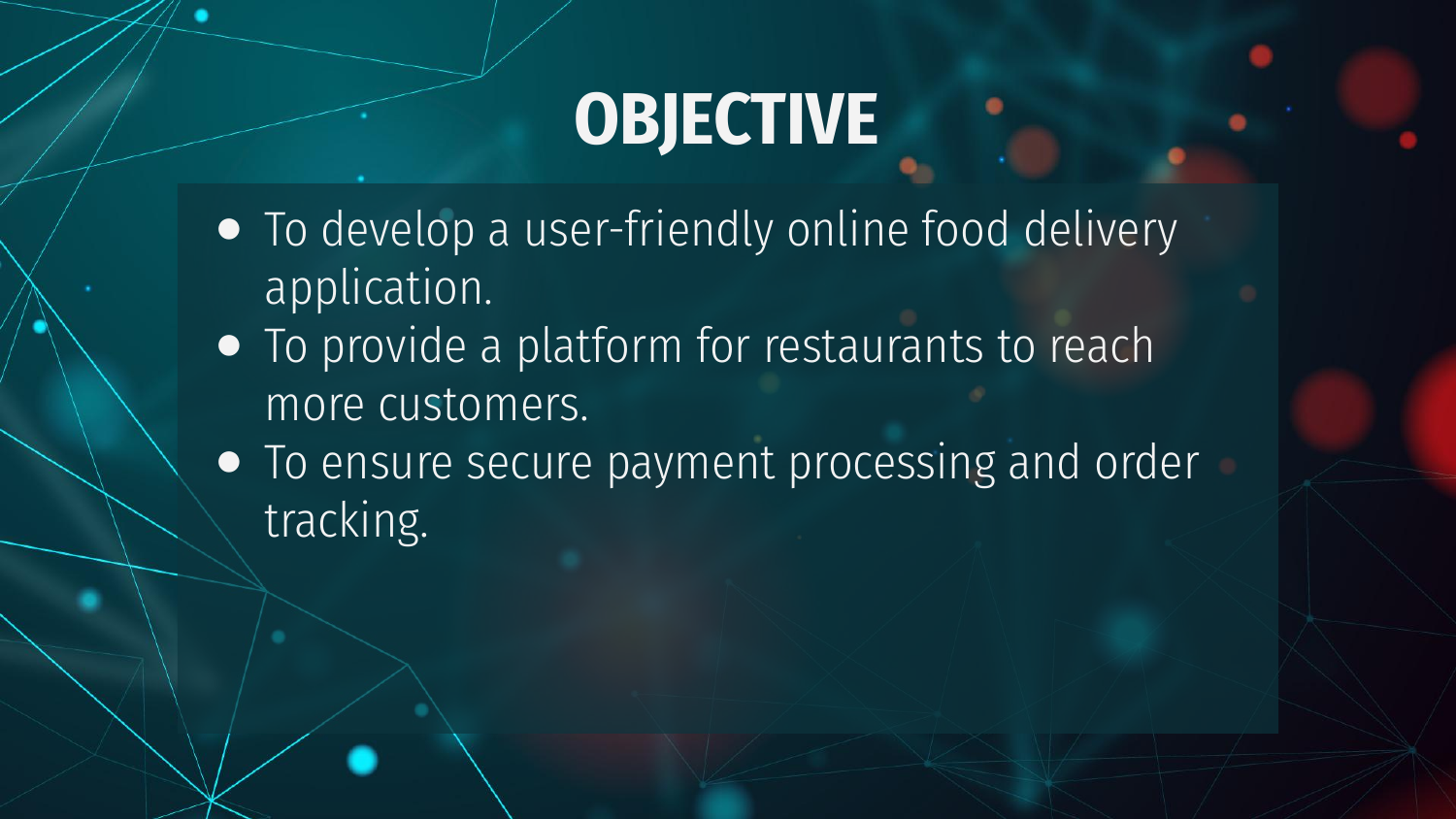

# OBJECTIVE
To develop a user-friendly online food delivery application.
To provide a platform for restaurants to reach more customers.
To ensure secure payment processing and order tracking.